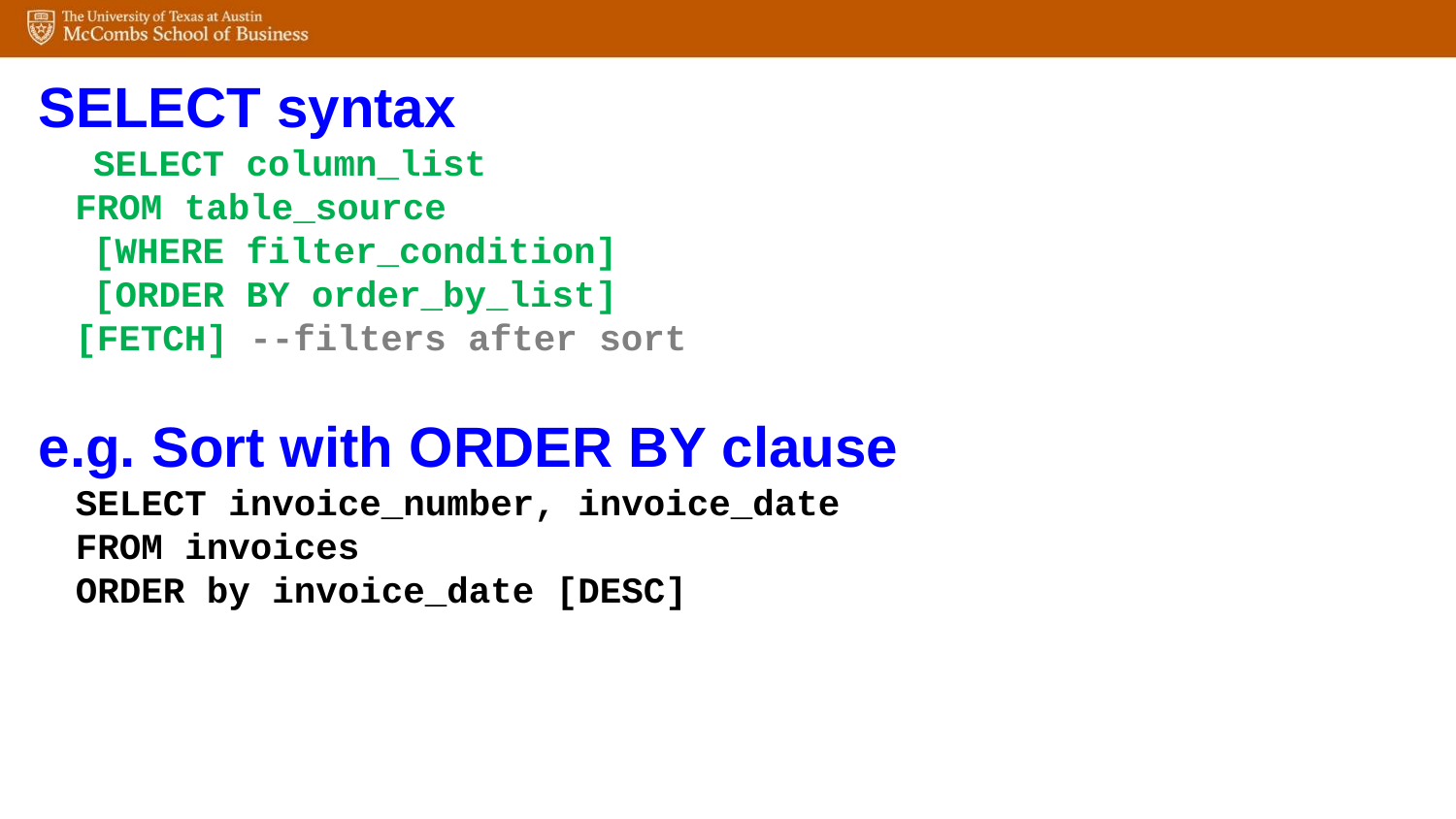

SELECT syntax
SELECT column_list
FROM table_source
[WHERE filter_condition]
[ORDER BY order_by_list]
[FETCH] --filters after sort

e.g. Sort with ORDER BY clause
SELECT invoice_number, invoice_date
FROM invoices
ORDER by invoice_date [DESC]